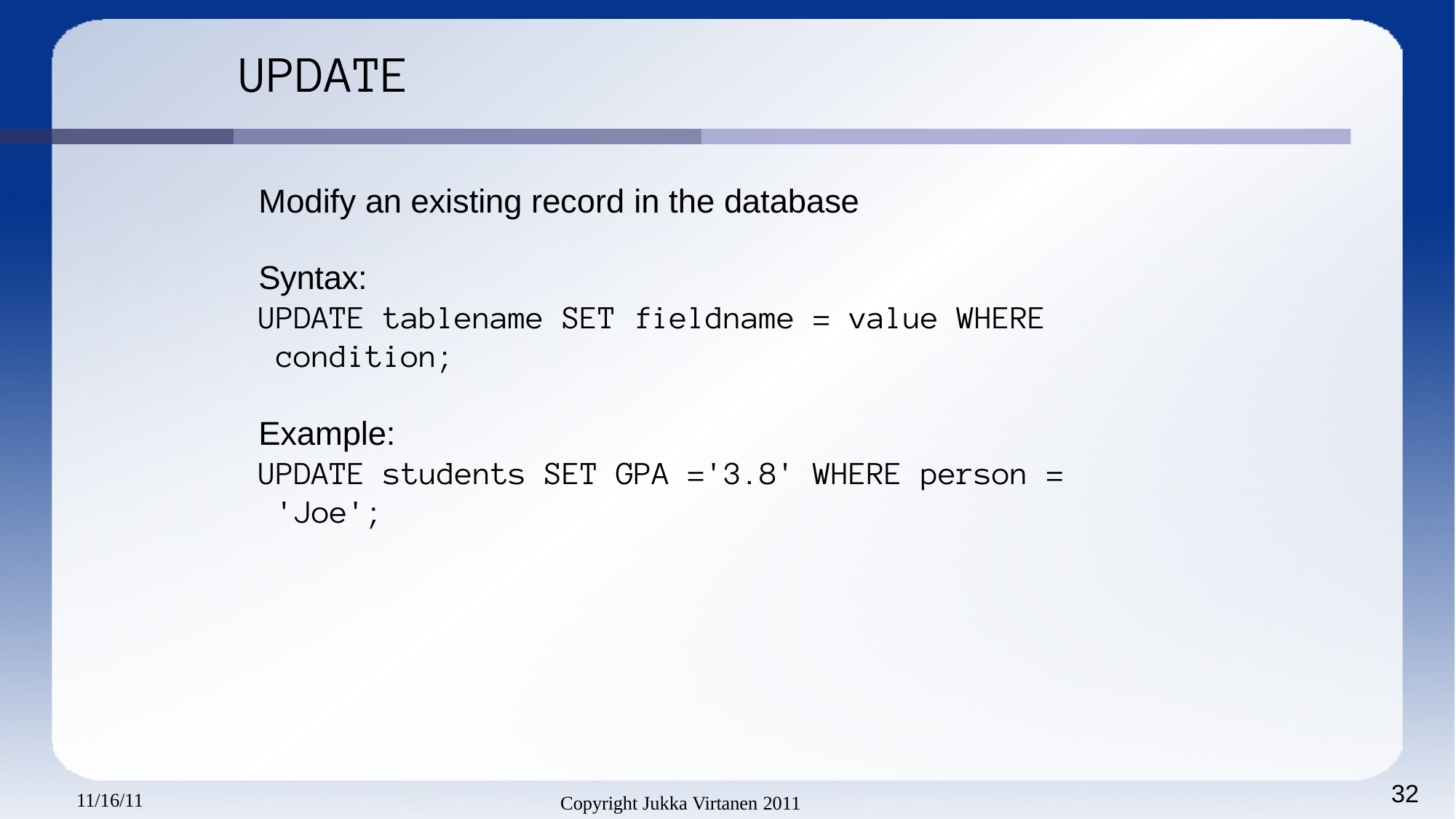

# UPDATE
Modify an existing record in the database

Syntax:
UPDATE tablename SET fieldname = value WHERE  condition;

Example:
UPDATE students SET GPA ='3.8' WHERE person =  'Joe';
32
11/16/11
Copyright Jukka Virtanen 2011